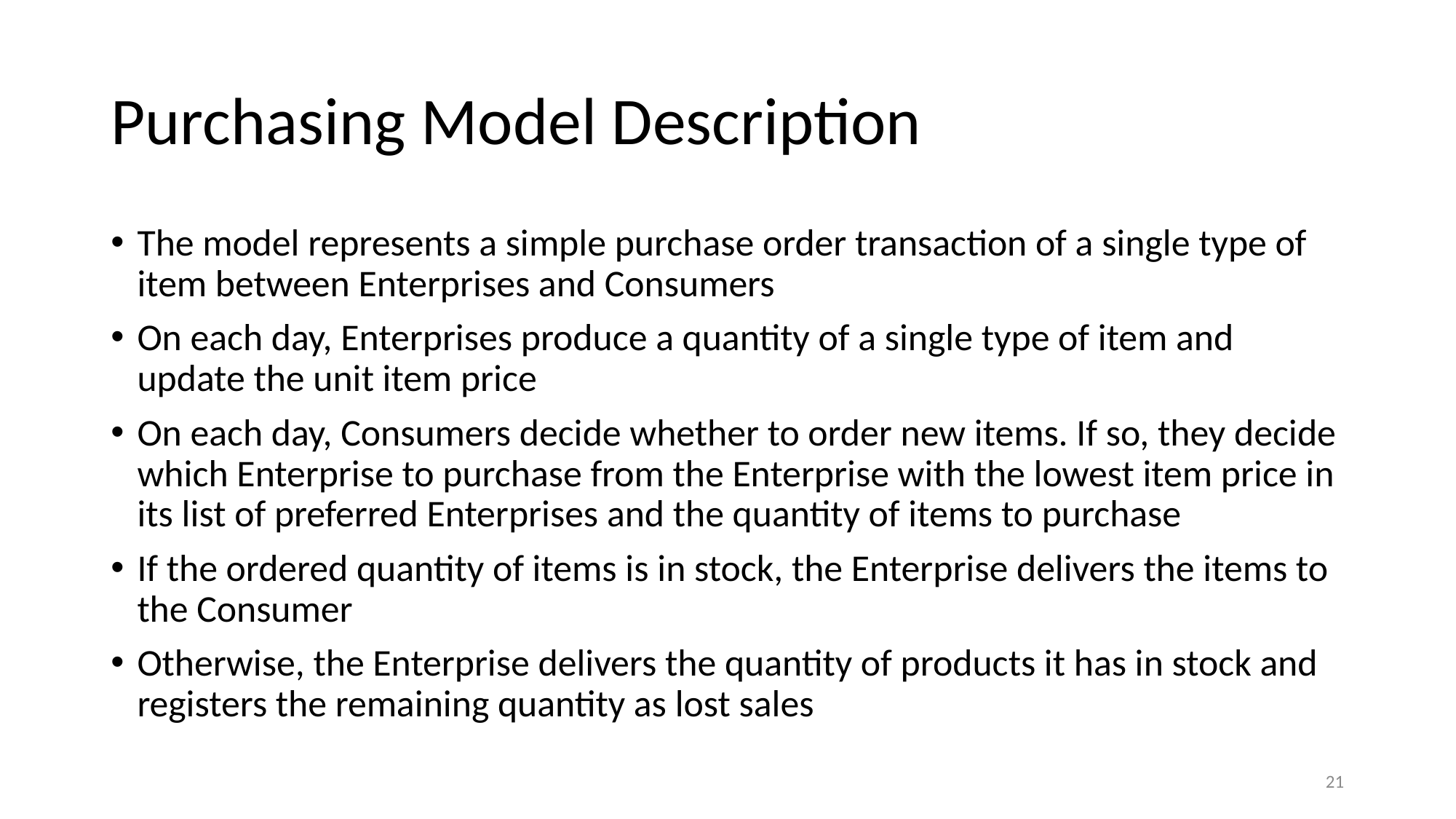

# Purchasing Model Description
The model represents a simple purchase order transaction of a single type of item between Enterprises and Consumers
On each day, Enterprises produce a quantity of a single type of item and update the unit item price
On each day, Consumers decide whether to order new items. If so, they decide which Enterprise to purchase from the Enterprise with the lowest item price in its list of preferred Enterprises and the quantity of items to purchase
If the ordered quantity of items is in stock, the Enterprise delivers the items to the Consumer
Otherwise, the Enterprise delivers the quantity of products it has in stock and registers the remaining quantity as lost sales
21